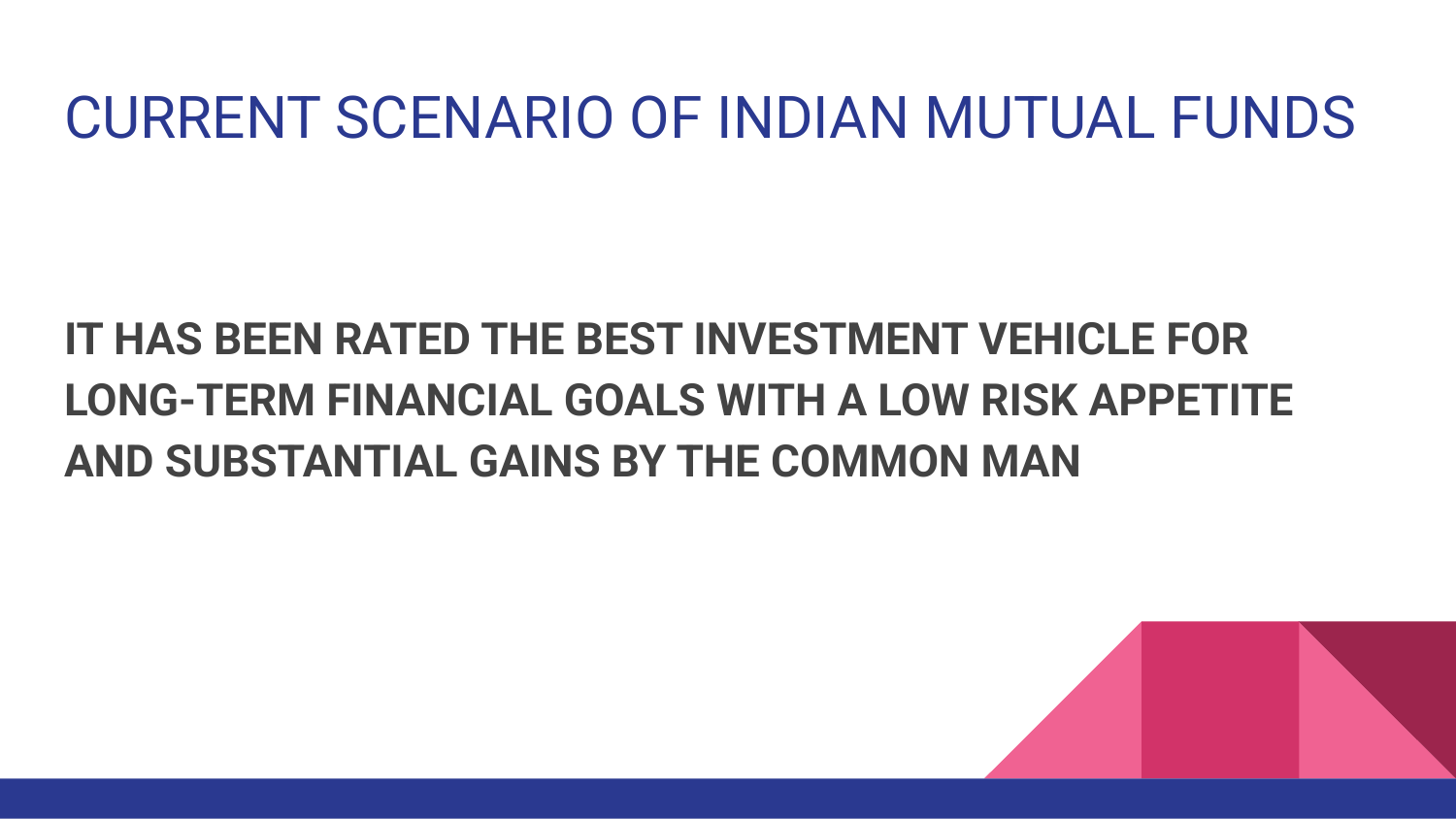

# CURRENT SCENARIO OF INDIAN MUTUAL FUNDS

IT HAS BEEN RATED THE BEST INVESTMENT VEHICLE FOR LONG-TERM FINANCIAL GOALS WITH A LOW RISK APPETITE AND SUBSTANTIAL GAINS BY THE COMMON MAN